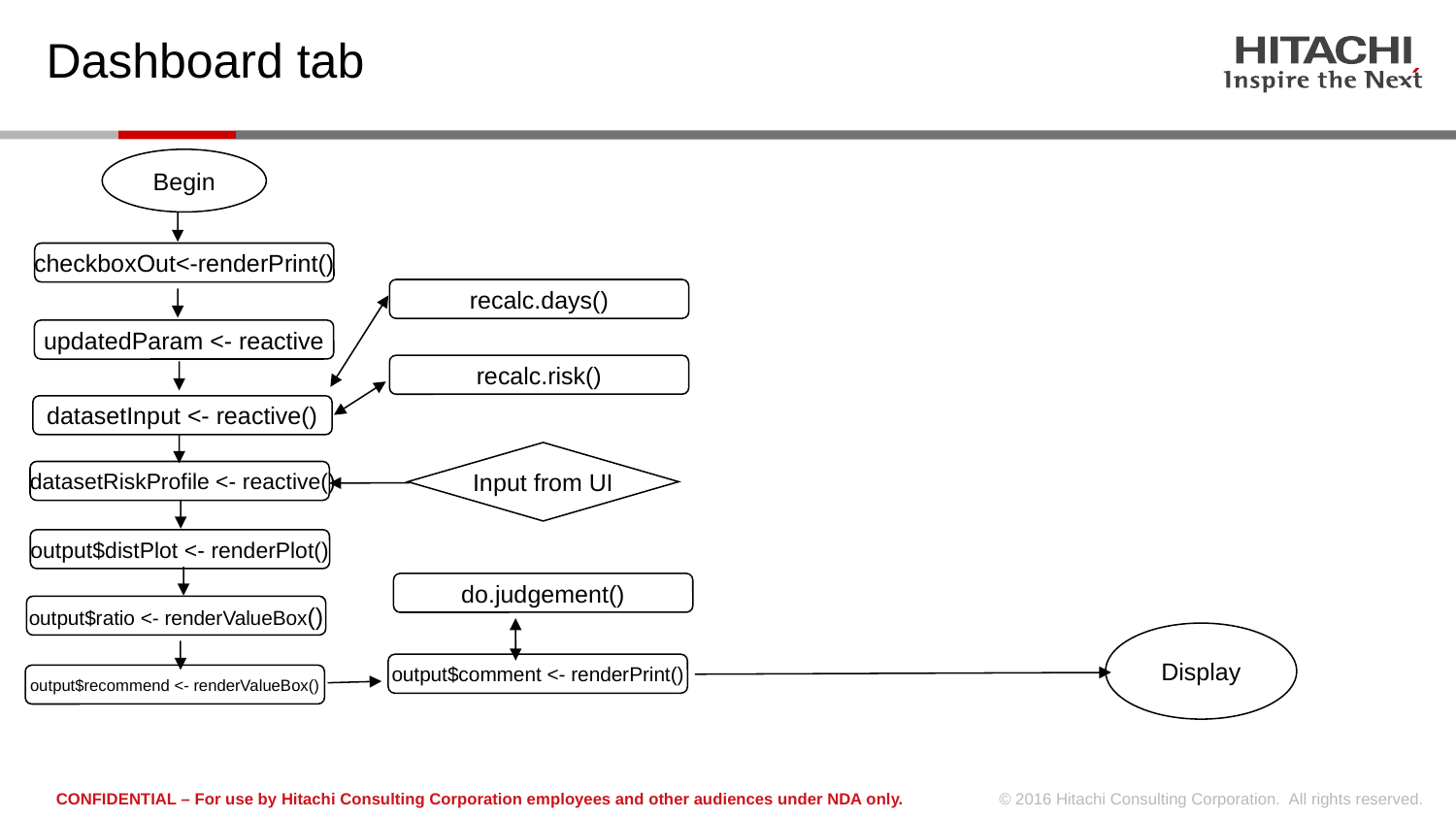

Dashboard tab
Begin

checkboxOut<-renderPrint()
recalc.days()

updatedParam <- reactive
recalc.risk()

datasetInput <- reactive()

Input from UI
 datasetRiskProfile <- reactive()

output$distPlot <- renderPlot()

do.judgement()
output$ratio <- renderValueBox()

Display

output$comment <- renderPrint()
output$recommend <- renderValueBox()